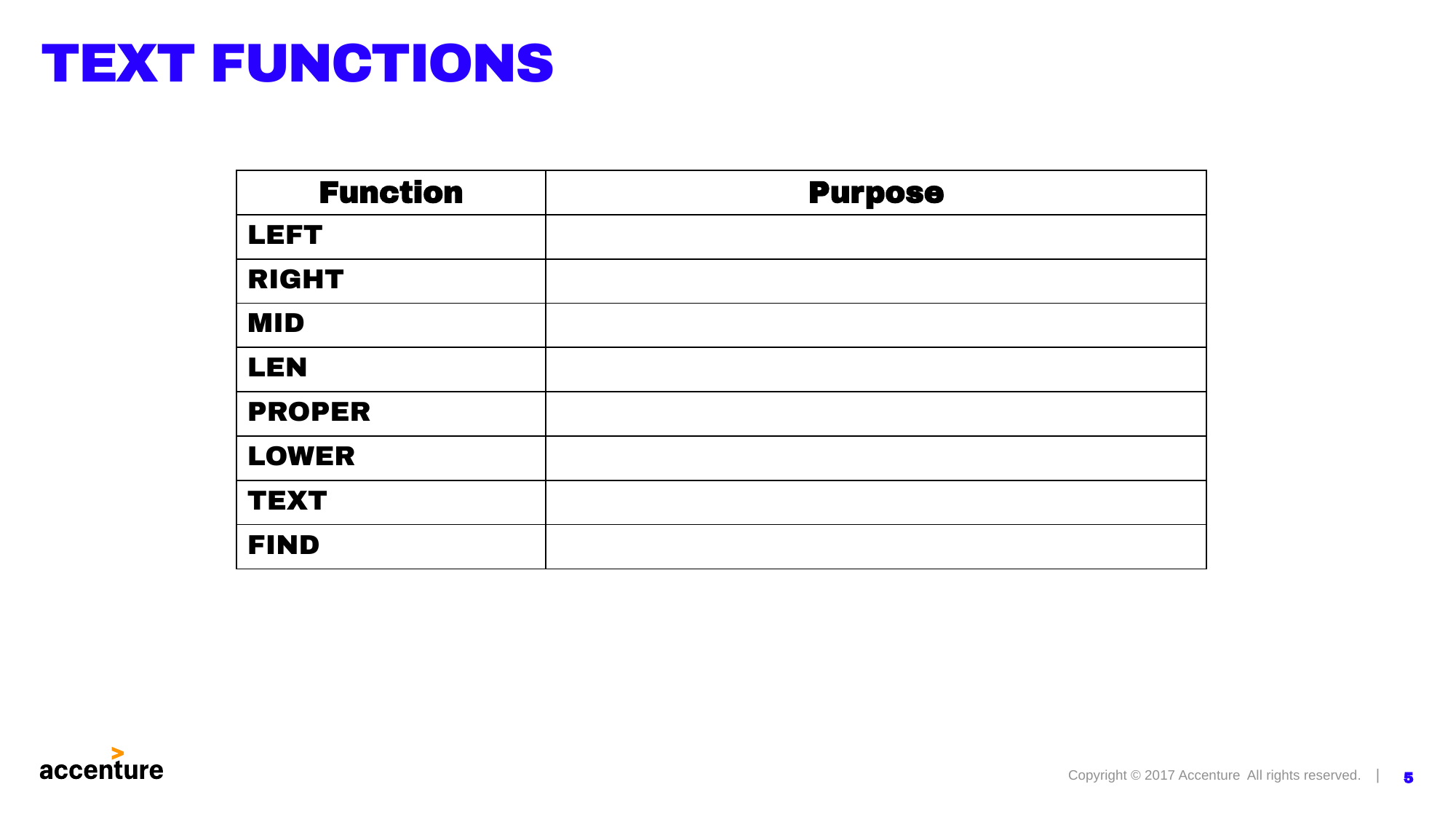

# text functions
| Function | Purpose |
| --- | --- |
| LEFT |  |
| RIGHT |  |
| MID |  |
| LEN |  |
| PROPER |  |
| LOWER |  |
| TEXT |  |
| FIND |  |
5